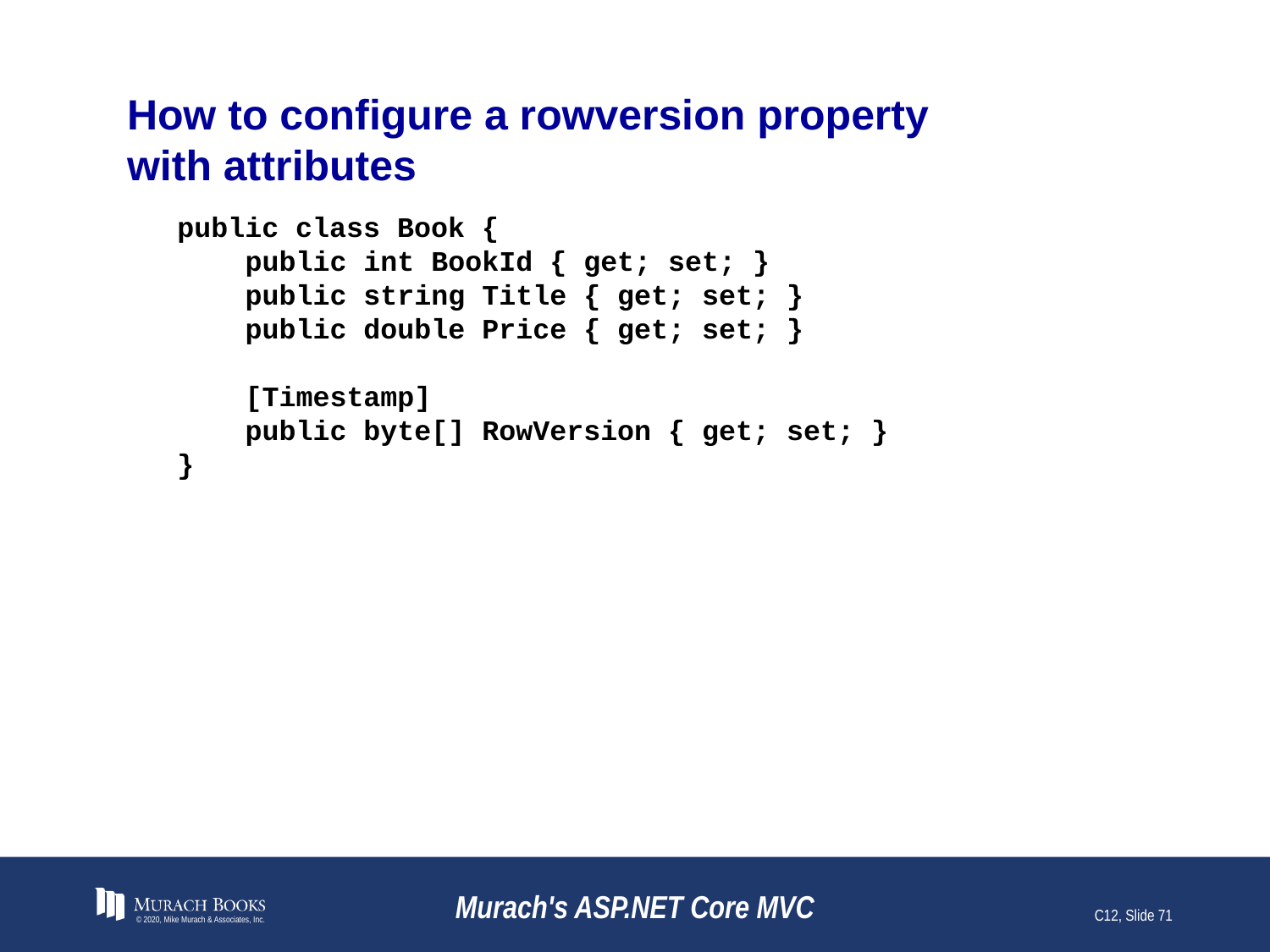

# How to configure a rowversion property with attributes
public class Book {
    public int BookId { get; set; }
    public string Title { get; set; }
    public double Price { get; set; }

    [Timestamp]
    public byte[] RowVersion { get; set; }
}

© 2020, Mike Murach & Associates, Inc.
Murach's ASP.NET Core MVC

C12, Slide 71